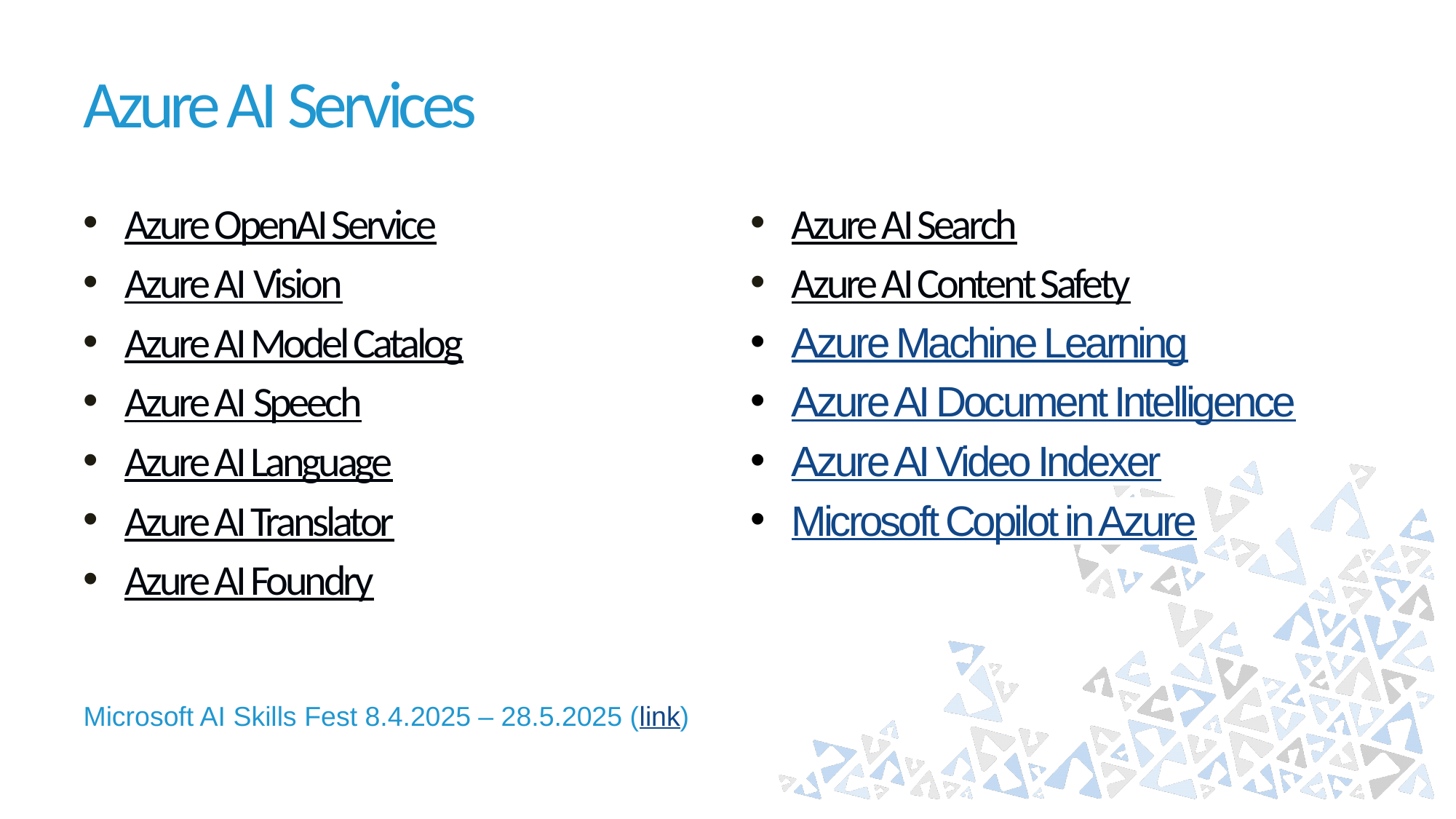

# Azure AI Services
Azure OpenAI Service
Azure AI Vision
Azure AI Model Catalog
Azure AI Speech
Azure AI Language
Azure AI Translator
Azure AI Foundry

Azure AI Search
Azure AI Content Safety
Azure Machine Learning
Azure AI Document Intelligence
Azure AI Video Indexer
Microsoft Copilot in Azure

Microsoft AI Skills Fest 8.4.2025 – 28.5.2025 (link)